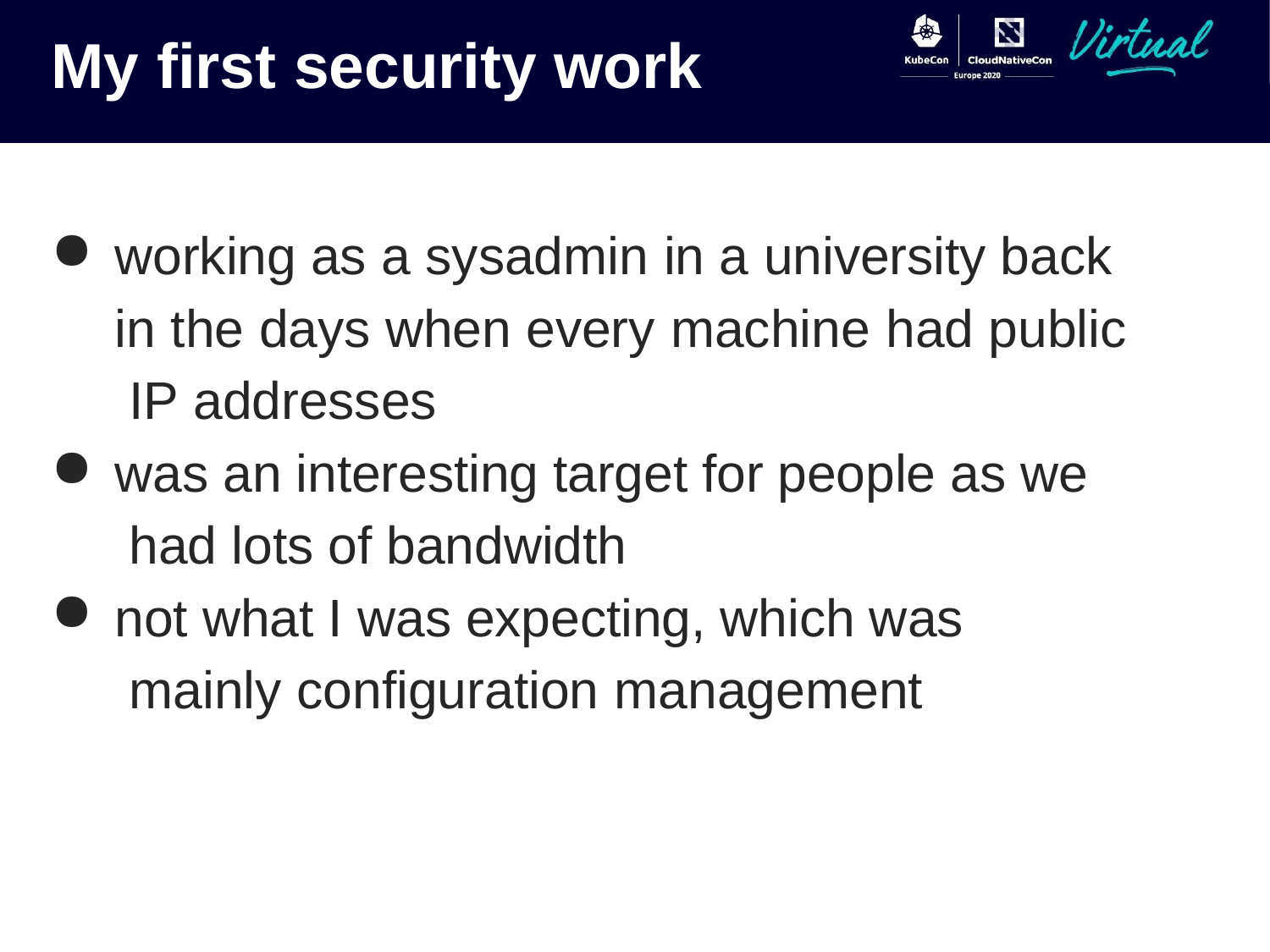

# My first security work
working as a sysadmin in a university back  in the days when every machine had public  IP addresses
was an interesting target for people as we  had lots of bandwidth
not what I was expecting, which was  mainly configuration management